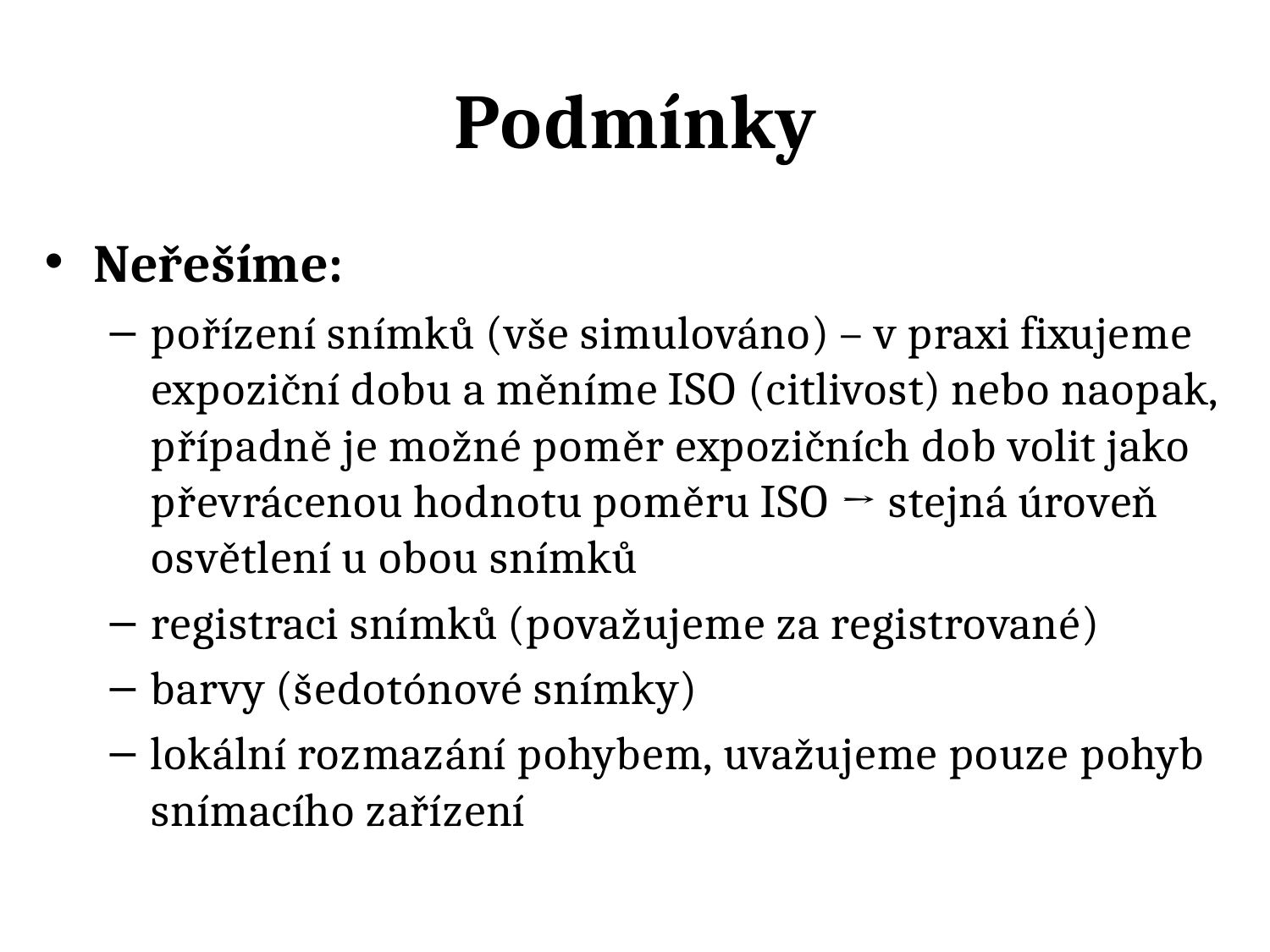

# Podmínky
Neřešíme:
pořízení snímků (vše simulováno) – v praxi fixujeme expoziční dobu a měníme ISO (citlivost) nebo naopak, případně je možné poměr expozičních dob volit jako převrácenou hodnotu poměru ISO → stejná úroveň osvětlení u obou snímků
registraci snímků (považujeme za registrované)
barvy (šedotónové snímky)
lokální rozmazání pohybem, uvažujeme pouze pohyb snímacího zařízení